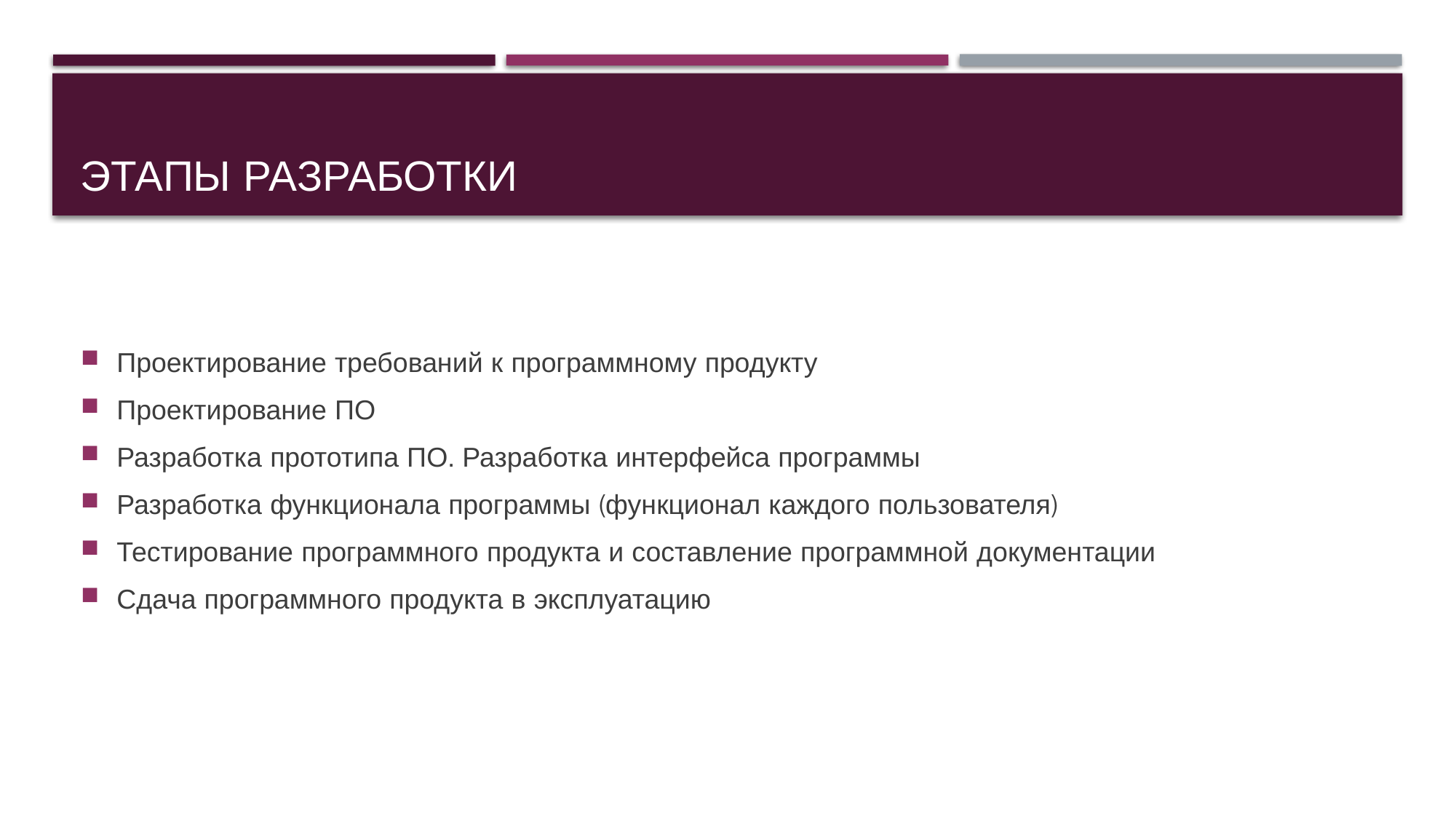

# Этапы разработки
Проектирование требований к программному продукту
Проектирование ПО
Разработка прототипа ПО. Разработка интерфейса программы
Разработка функционала программы (функционал каждого пользователя)
Тестирование программного продукта и составление программной документации
Сдача программного продукта в эксплуатацию